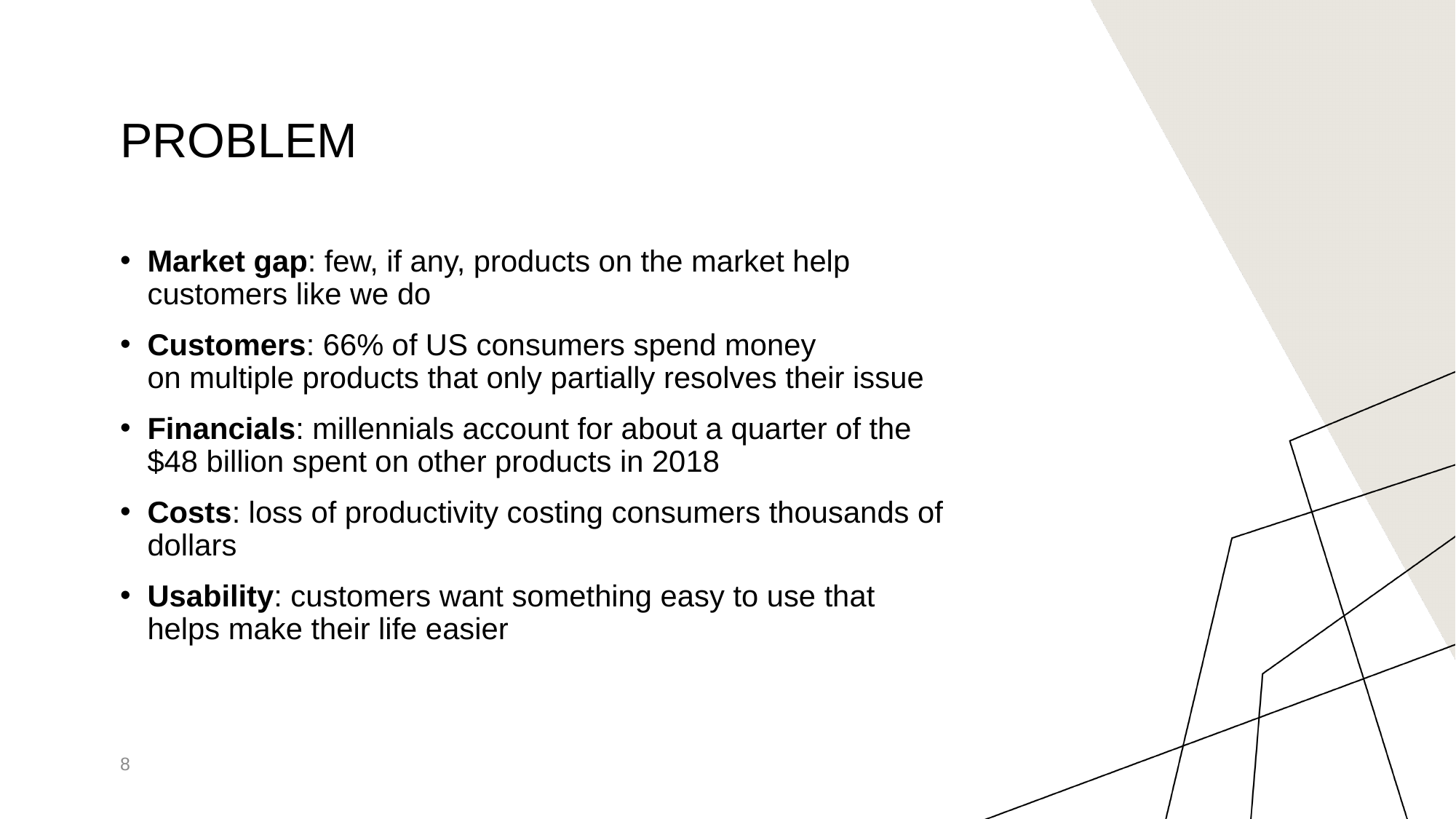

# Problem
Market gap: few, if any, products on the market help customers like we do
Customers: 66% of US consumers spend money on multiple products that only partially resolves their issue
Financials: millennials account for about a quarter of the $48 billion spent on other products in 2018
Costs: loss of productivity costing consumers thousands of dollars
Usability: customers want something easy to use that helps make their life easier
8